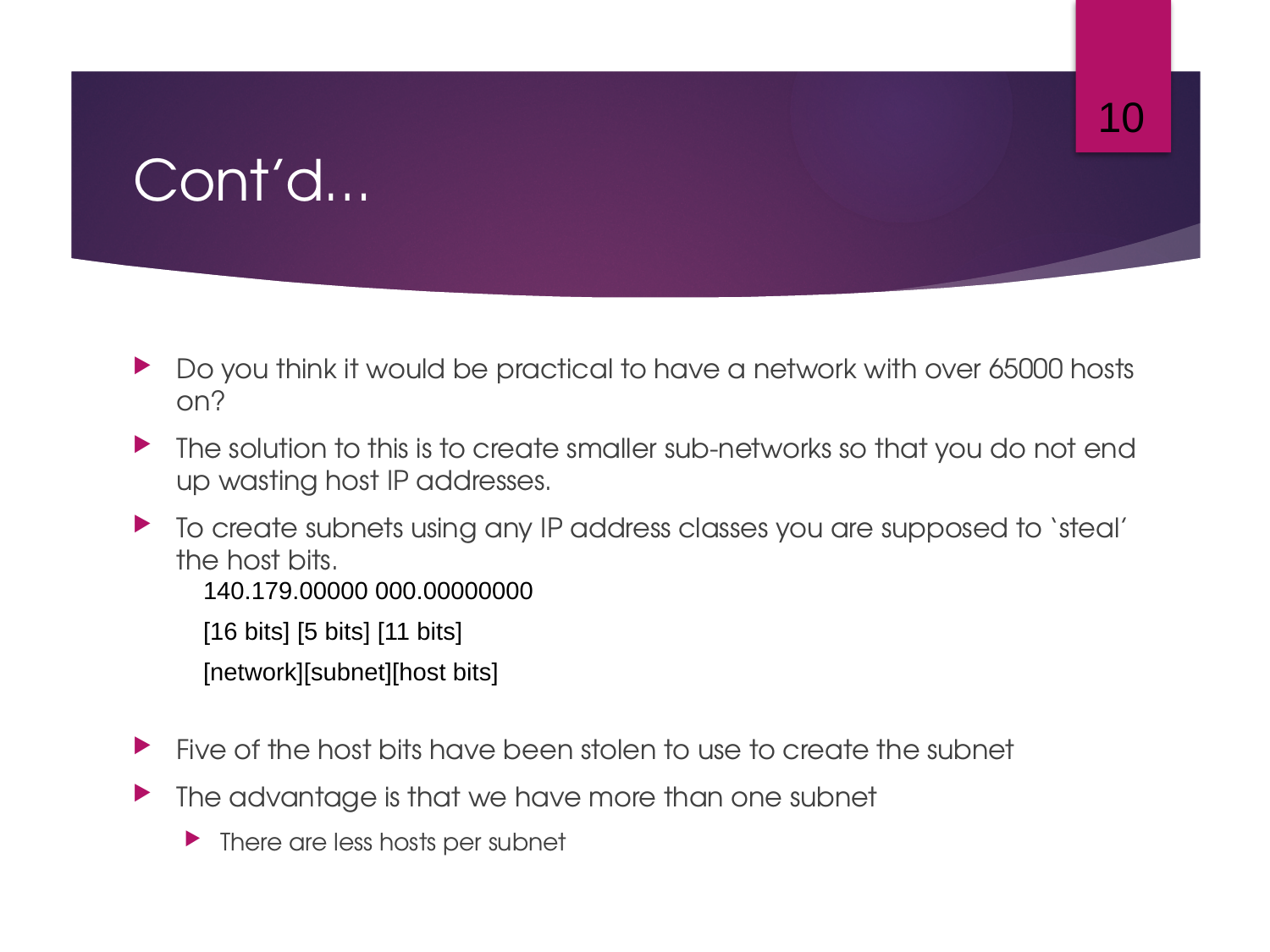

10
# Cont’d…
Do you think it would be practical to have a network with over 65000 hosts on?
The solution to this is to create smaller sub-networks so that you do not end up wasting host IP addresses.
To create subnets using any IP address classes you are supposed to ‘steal’ the host bits.

Five of the host bits have been stolen to use to create the subnet
The advantage is that we have more than one subnet
There are less hosts per subnet

| 140.179.00000 000.00000000 |
| --- |
| [16 bits] [5 bits] [11 bits] |
| [network][subnet][host bits] |